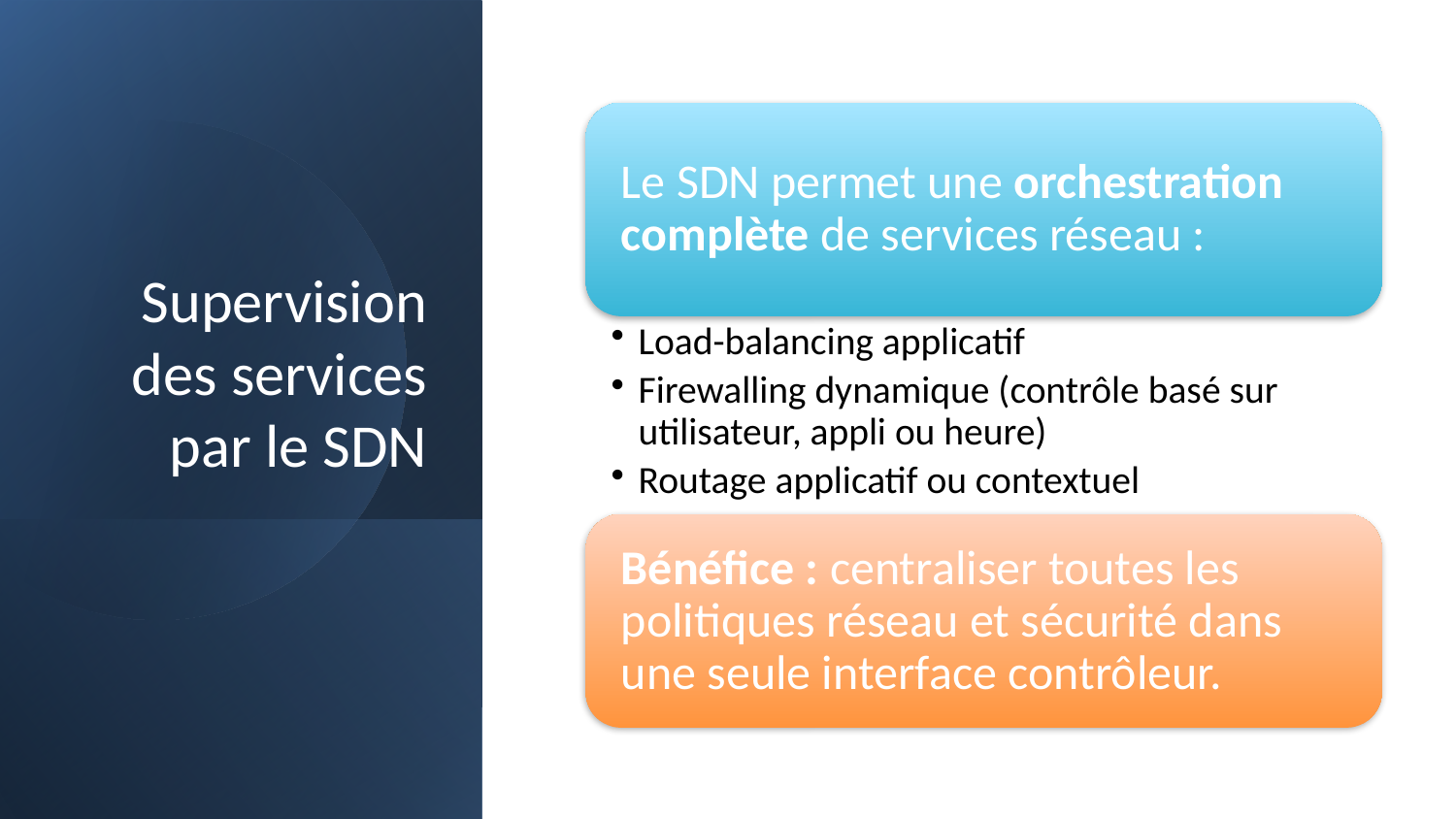

Le SDN permet une orchestration complète de services réseau :
Load-balancing applicatif
Firewalling dynamique (contrôle basé sur utilisateur, appli ou heure)
Routage applicatif ou contextuel
Bénéfice : centraliser toutes les politiques réseau et sécurité dans une seule interface contrôleur.

# Supervision des services par le SDN